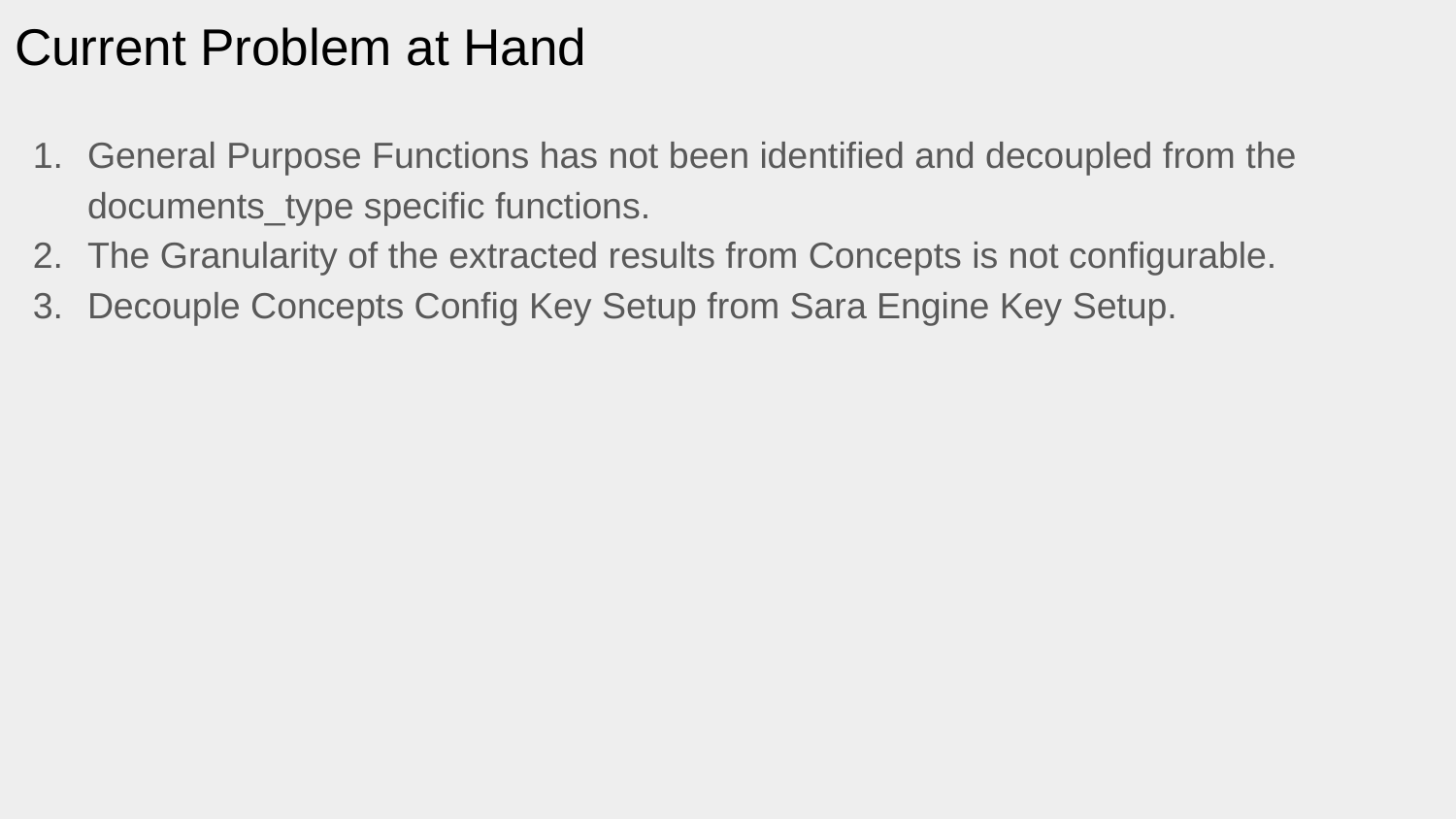

# Current Problem at Hand
General Purpose Functions has not been identified and decoupled from the documents_type specific functions.
The Granularity of the extracted results from Concepts is not configurable.
Decouple Concepts Config Key Setup from Sara Engine Key Setup.